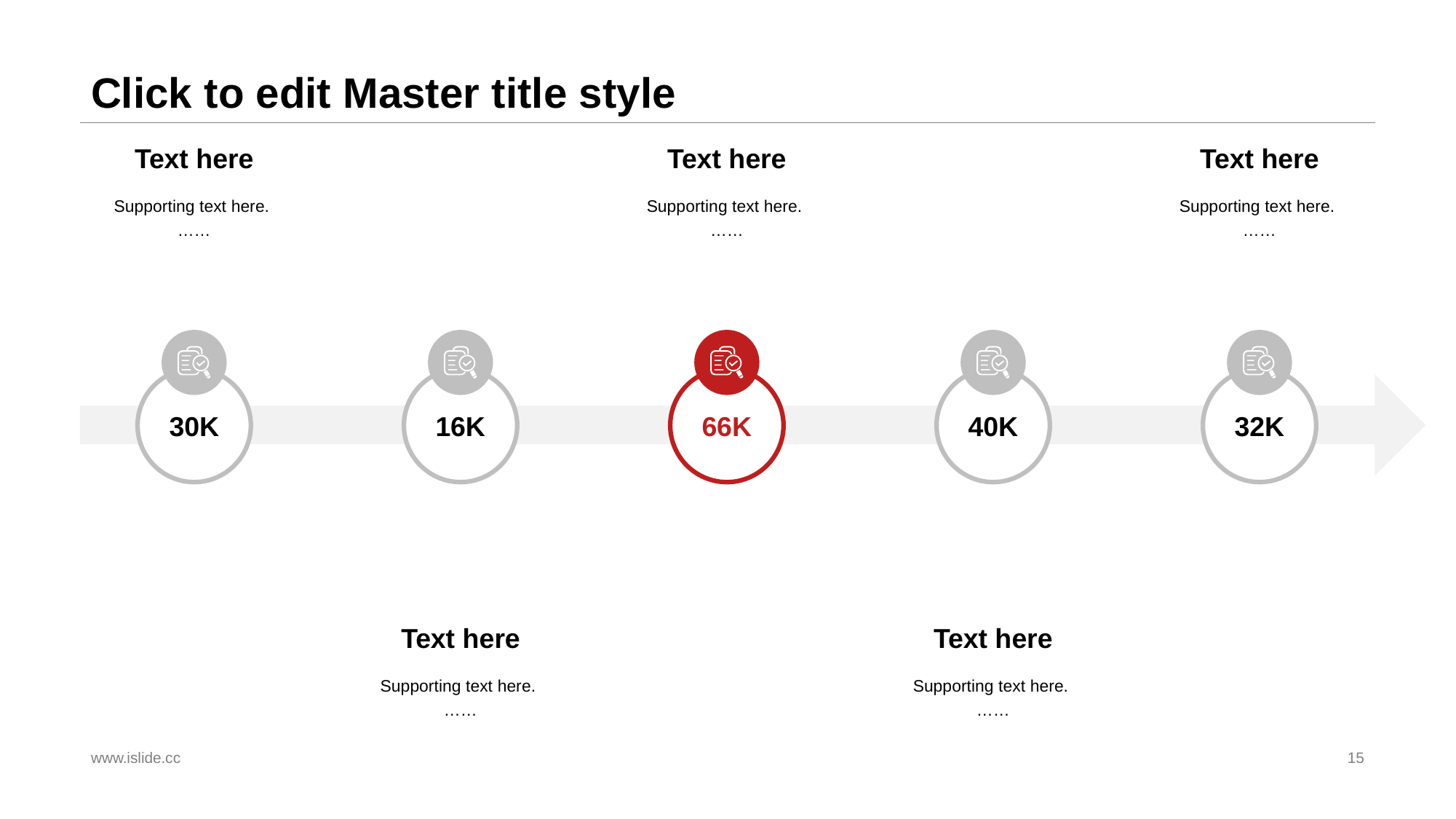

# Click to edit Master title style
Text here
Supporting text here.
……
Text here
Supporting text here.
……
Text here
Supporting text here.
……

30K

16K

66K

40K

32K

Text here
Supporting text here.
……
Text here
Supporting text here.
……
www.islide.cc
15